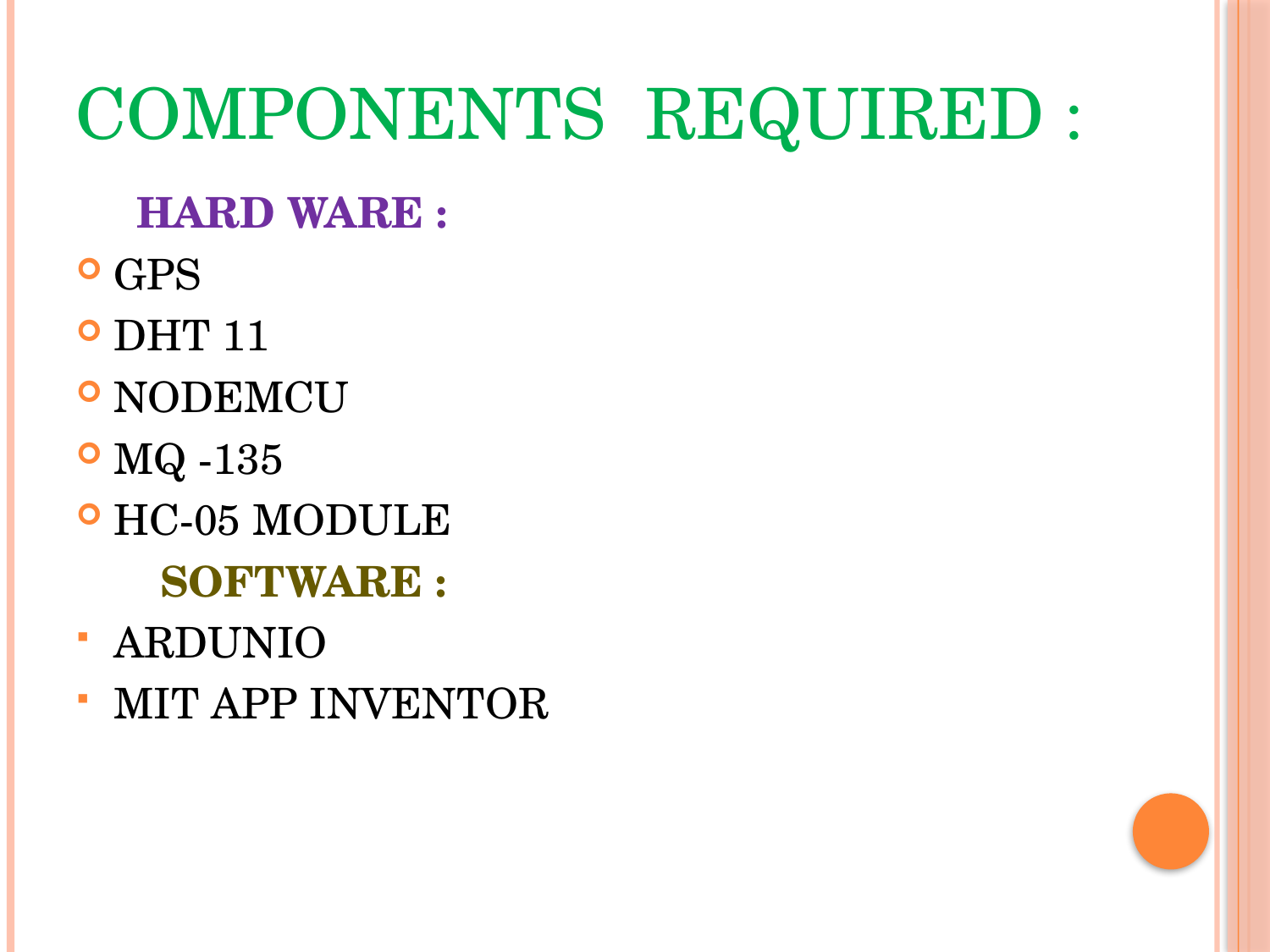

# Components  required :
     HARD WARE :
GPS
DHT 11
NODEMCU
MQ -135
HC-05 MODULE
       SOFTWARE :
ARDUNIO
MIT APP INVENTOR